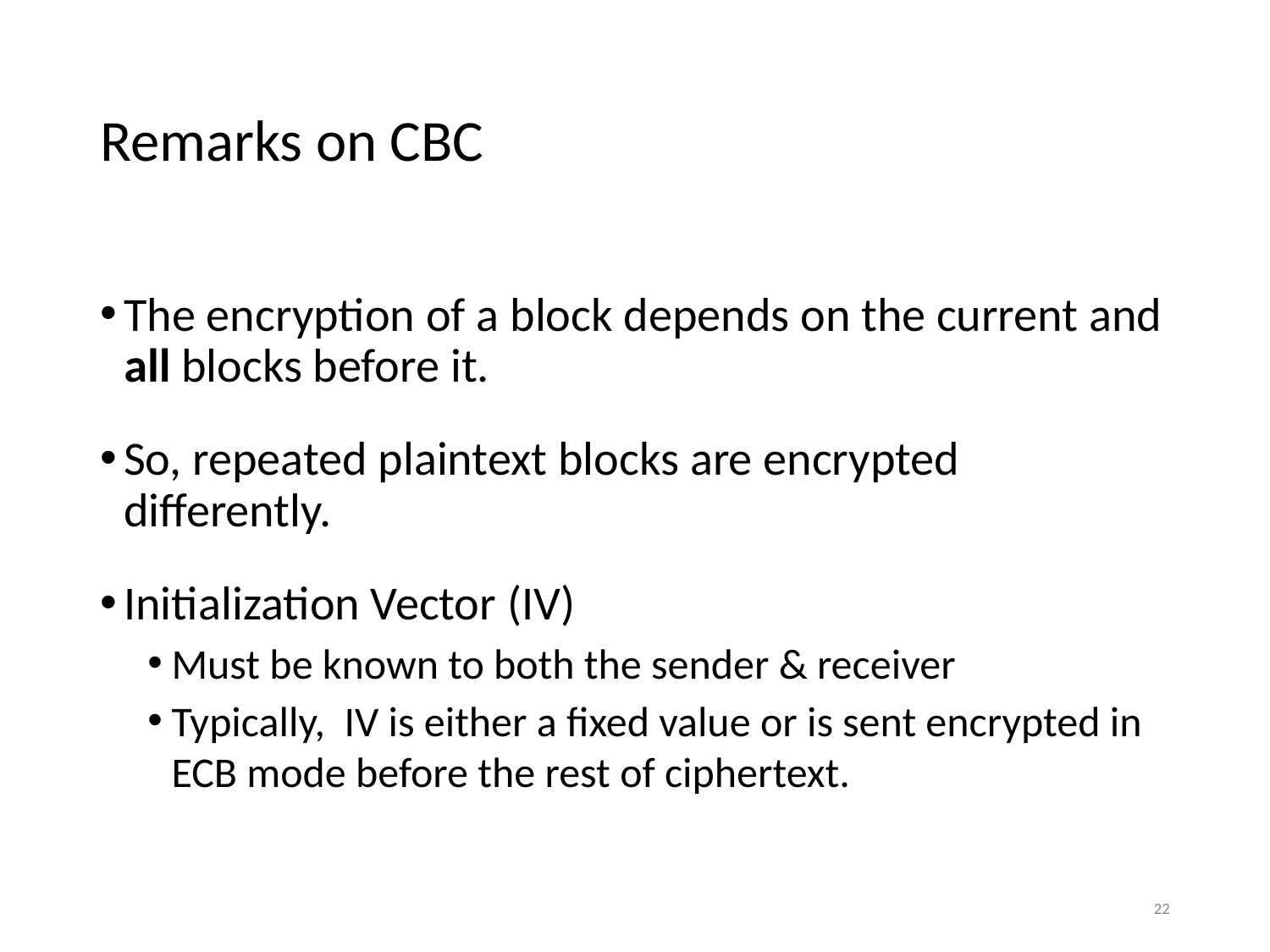

# Remarks on CBC

The encryption of a block depends on the current and all blocks before it.

So, repeated plaintext blocks are encrypted differently.

Initialization Vector (IV)
Must be known to both the sender & receiver
Typically,  IV is either a fixed value or is sent encrypted in ECB mode before the rest of ciphertext.

22